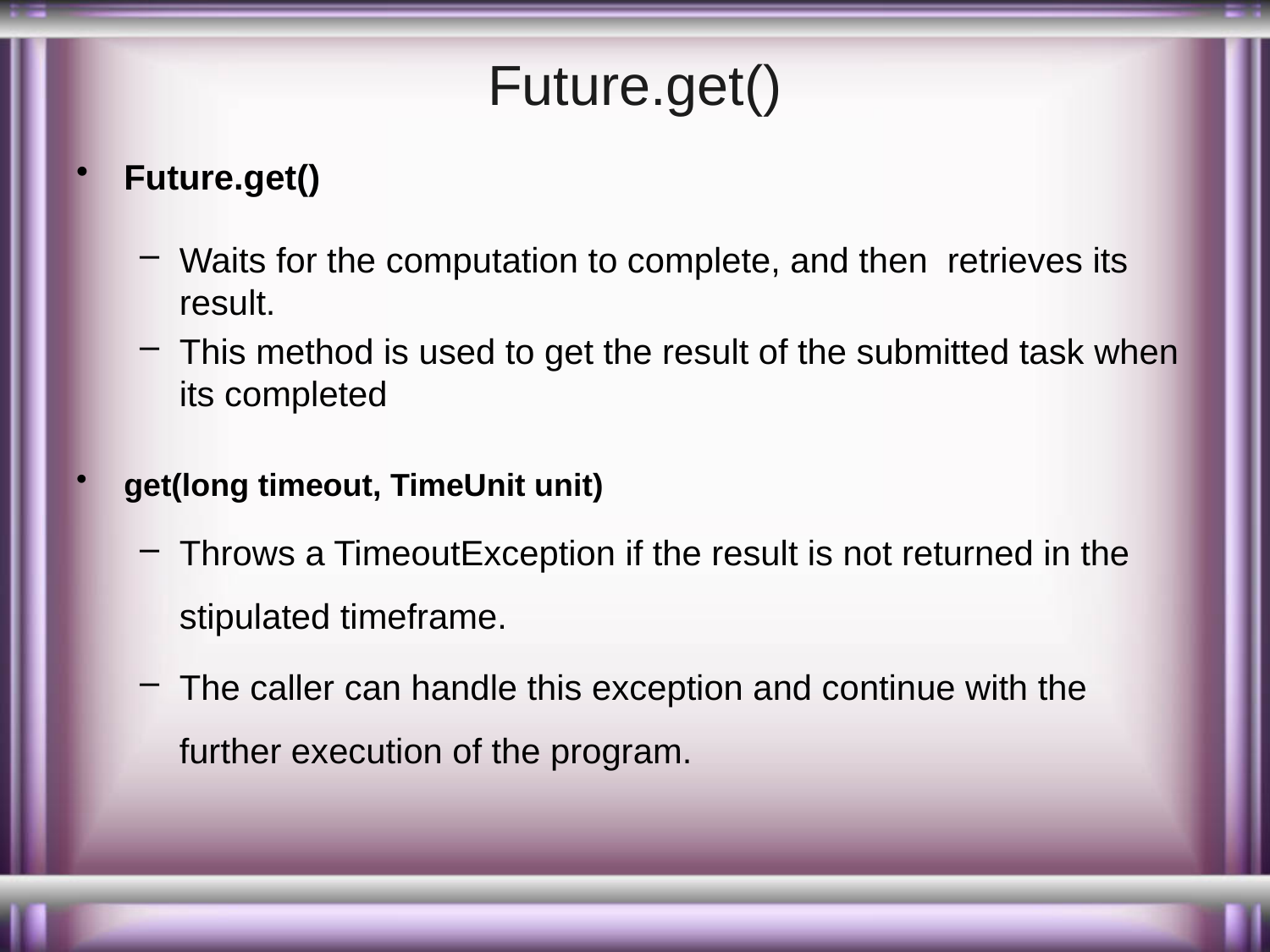

# Future.get()
Future.get()

Waits for the computation to complete, and then  retrieves its result.
This method is used to get the result of the submitted task when its completed

get(long timeout, TimeUnit unit)
Throws a TimeoutException if the result is not returned in the stipulated timeframe.
The caller can handle this exception and continue with the further execution of the program.